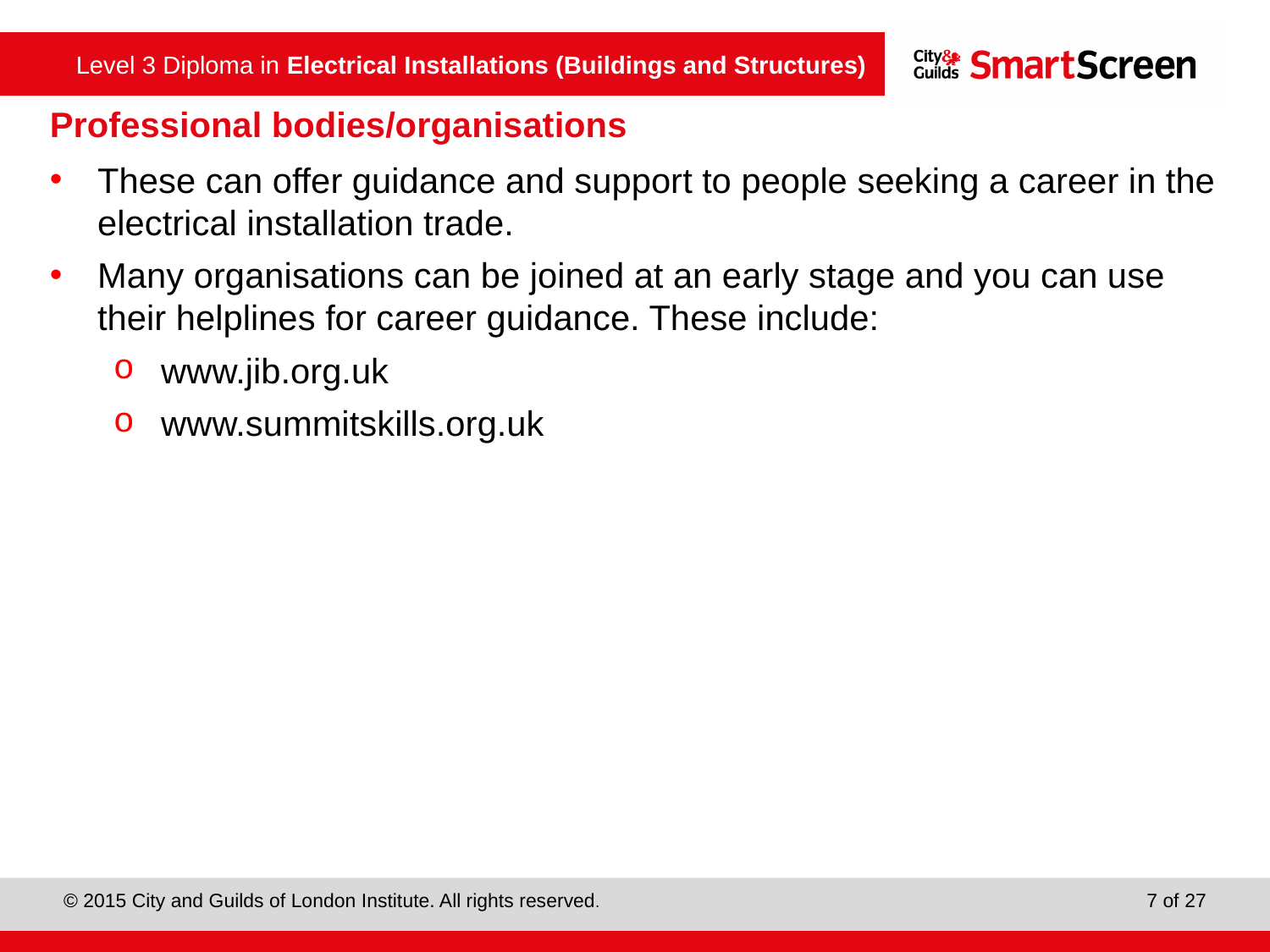

Professional bodies/organisations
These can offer guidance and support to people seeking a career in the electrical installation trade.
Many organisations can be joined at an early stage and you can use their helplines for career guidance. These include:
www.jib.org.uk
www.summitskills.org.uk